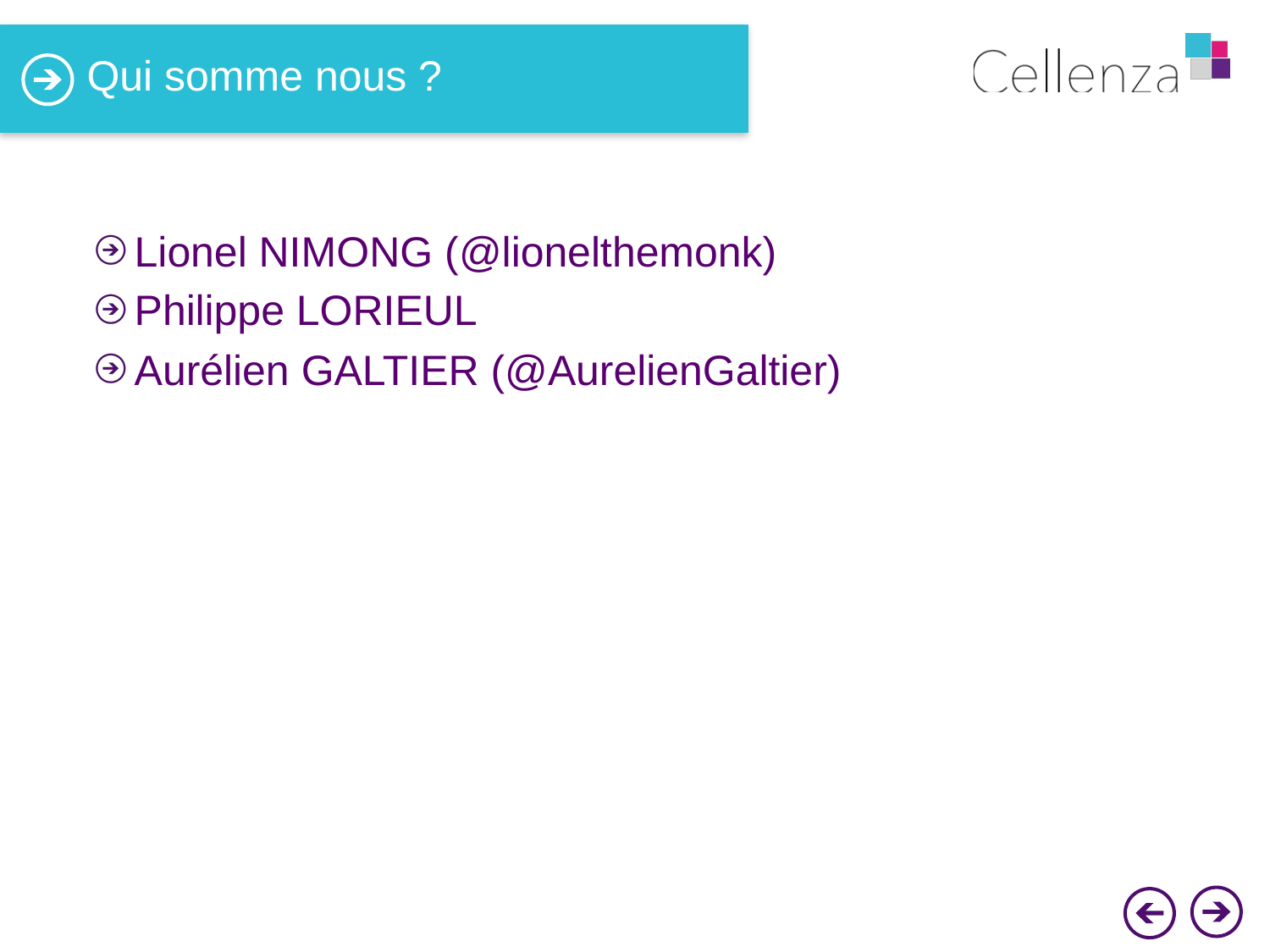

# Qui somme nous ?
Lionel NIMONG (@lionelthemonk)
Philippe LORIEUL
Aurélien GALTIER (@AurelienGaltier)